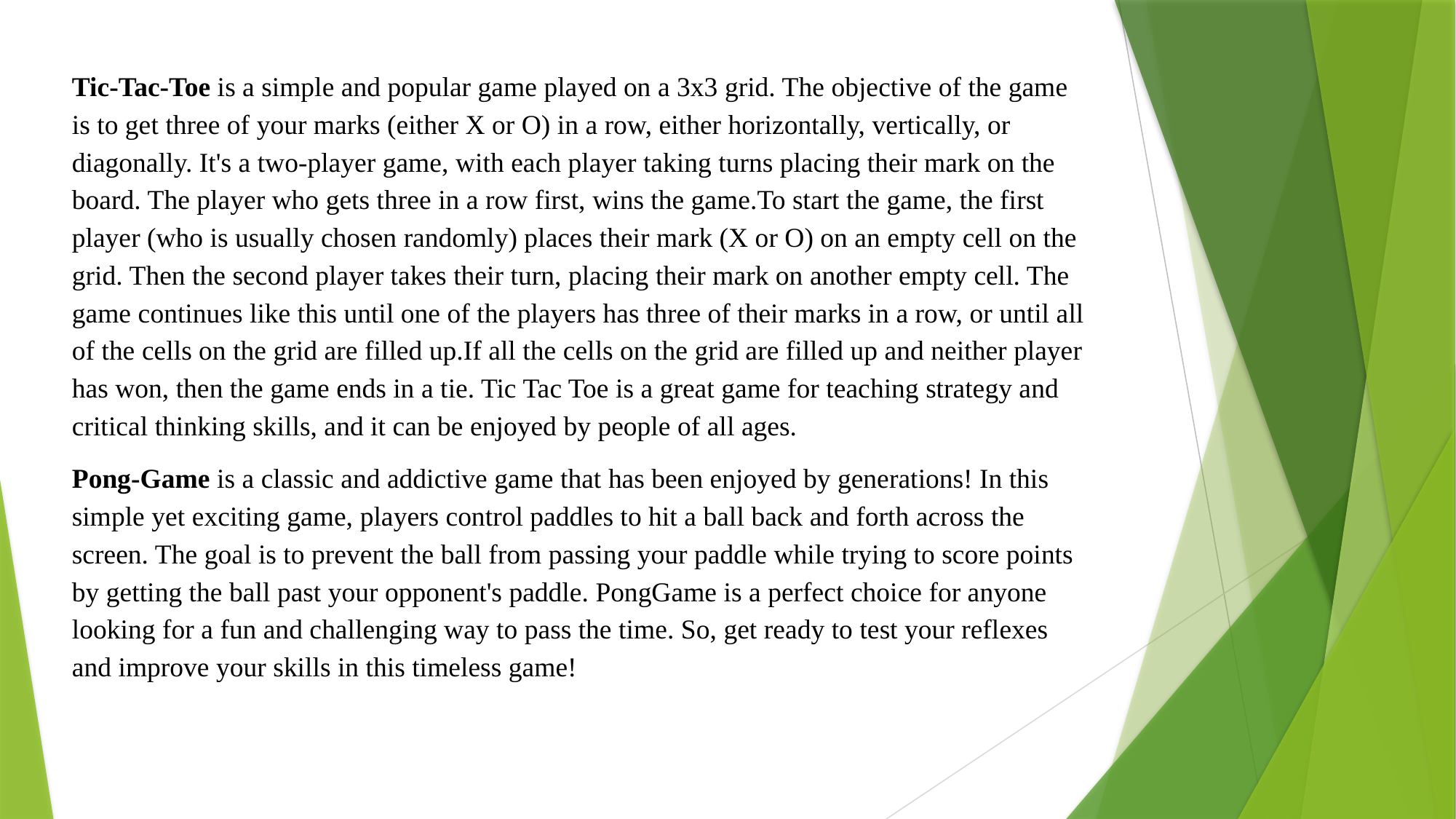

Tic-Tac-Toe is a simple and popular game played on a 3x3 grid. The objective of the game is to get three of your marks (either X or O) in a row, either horizontally, vertically, or diagonally. It's a two-player game, with each player taking turns placing their mark on the board. The player who gets three in a row first, wins the game.To start the game, the first player (who is usually chosen randomly) places their mark (X or O) on an empty cell on the grid. Then the second player takes their turn, placing their mark on another empty cell. The game continues like this until one of the players has three of their marks in a row, or until all of the cells on the grid are filled up.If all the cells on the grid are filled up and neither player has won, then the game ends in a tie. Tic Tac Toe is a great game for teaching strategy and critical thinking skills, and it can be enjoyed by people of all ages.
Pong-Game is a classic and addictive game that has been enjoyed by generations! In this simple yet exciting game, players control paddles to hit a ball back and forth across the screen. The goal is to prevent the ball from passing your paddle while trying to score points by getting the ball past your opponent's paddle. PongGame is a perfect choice for anyone looking for a fun and challenging way to pass the time. So, get ready to test your reflexes and improve your skills in this timeless game!